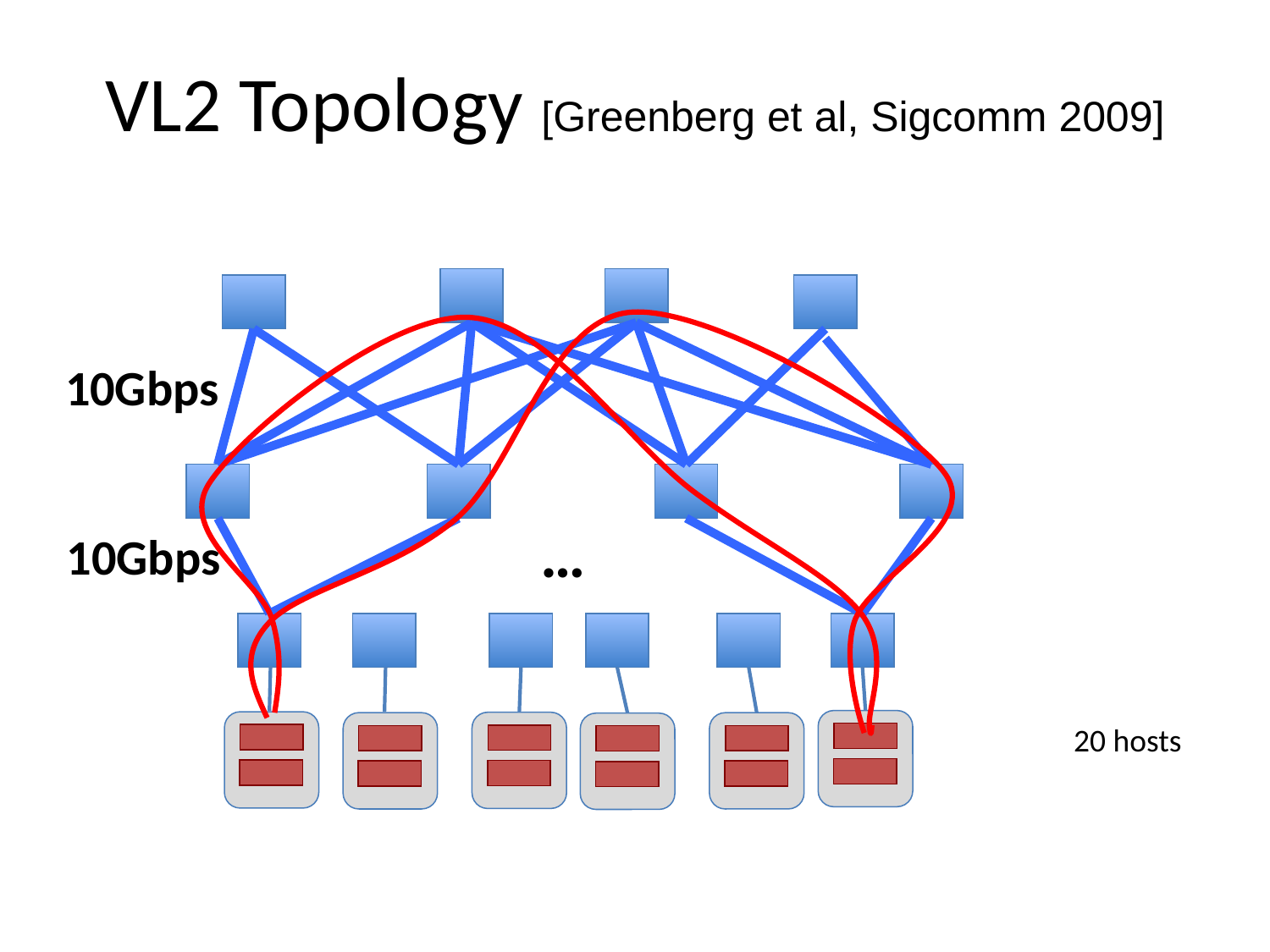

VL2 Topology [Greenberg et al, Sigcomm 2009]

10Gbps

…
10Gbps

20 hosts